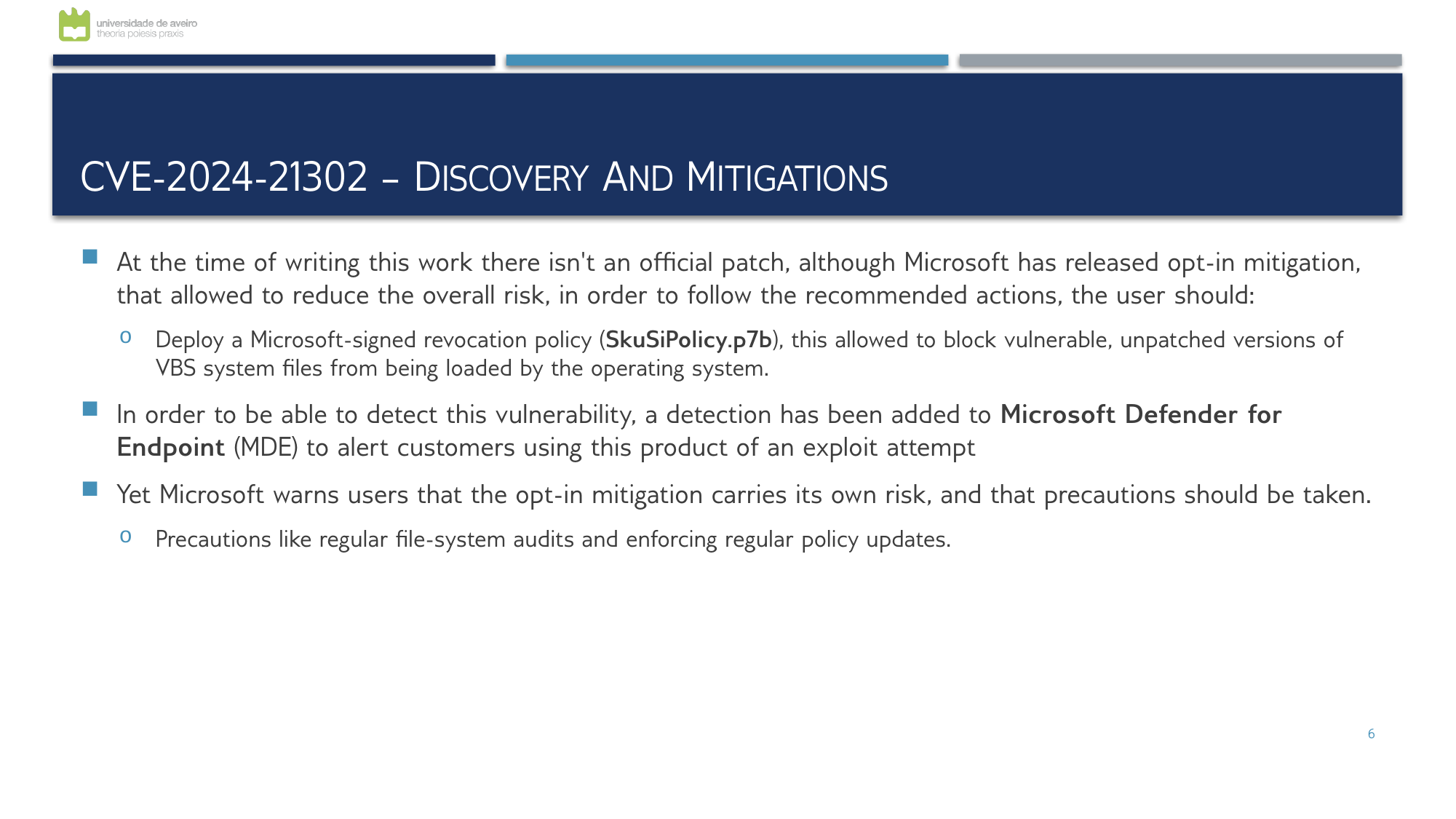

# CVE-2024-21302 – Discovery and mitigations

At the time of writing this work there isn't an official patch, although Microsoft has released opt-in mitigation, that allowed to reduce the overall risk, in order to follow the recommended actions, the user should:
Deploy a Microsoft-signed revocation policy (SkuSiPolicy.p7b), this allowed to block vulnerable, unpatched versions of VBS system files from being loaded by the operating system.
In order to be able to detect this vulnerability, a detection has been added to Microsoft Defender for Endpoint (MDE) to alert customers using this product of an exploit attempt
Yet Microsoft warns users that the opt-in mitigation carries its own risk, and that precautions should be taken.
Precautions like regular file-system audits and enforcing regular policy updates.

6